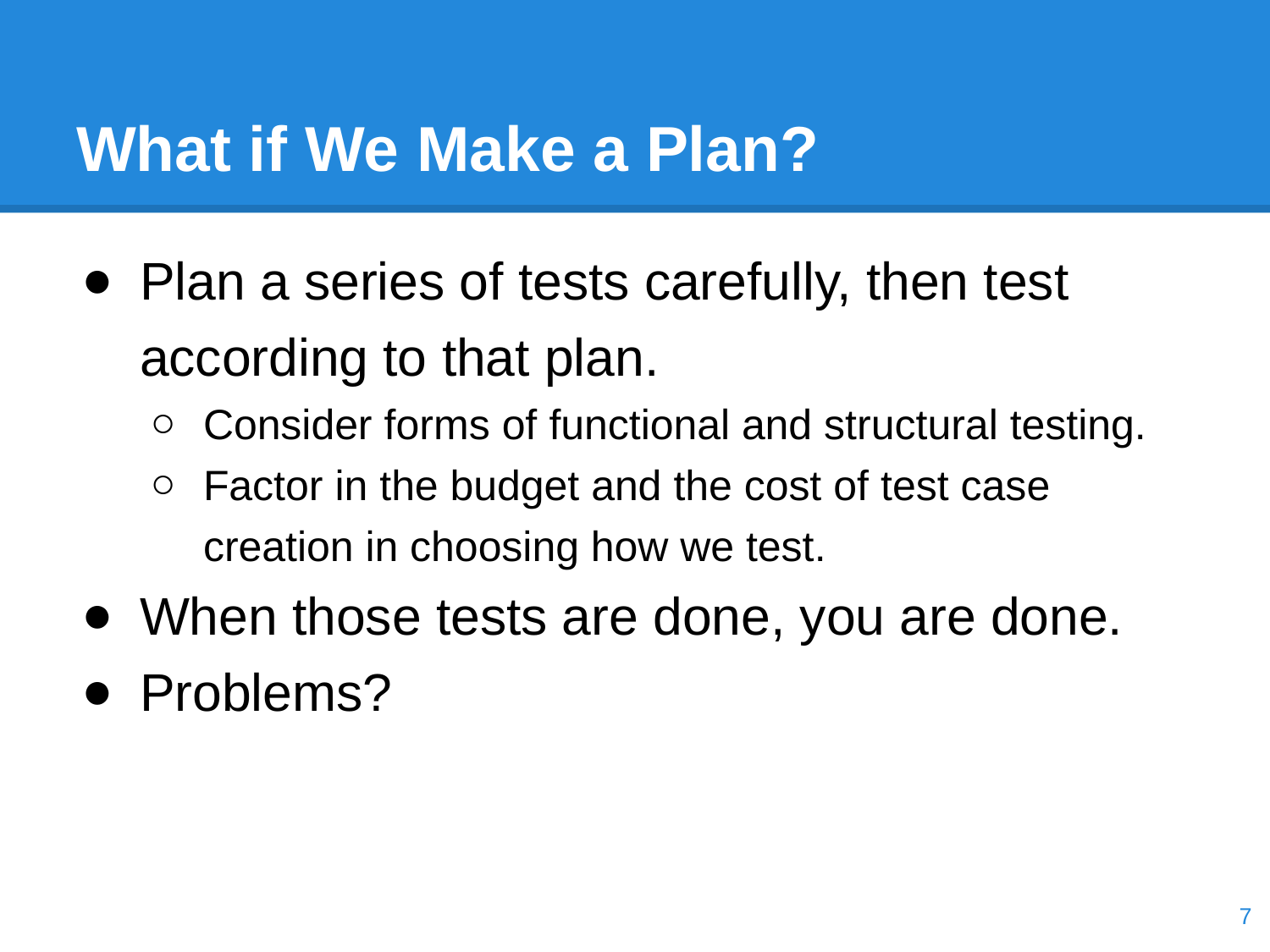

# What if We Make a Plan?
Plan a series of tests carefully, then test according to that plan.
Consider forms of functional and structural testing.
Factor in the budget and the cost of test case creation in choosing how we test.
When those tests are done, you are done.
Problems?
7